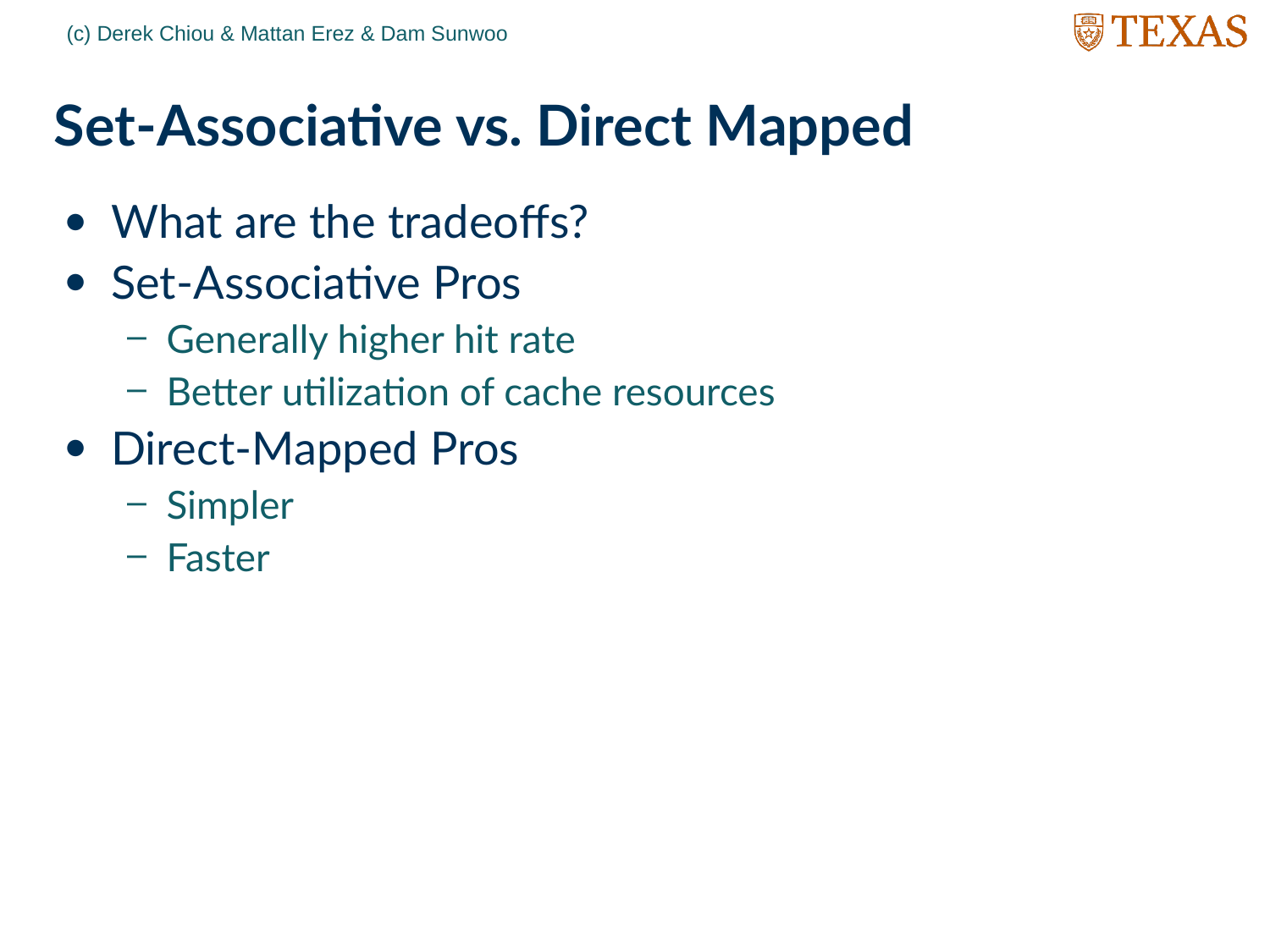

(c) Derek Chiou & Mattan Erez & Dam Sunwoo
# Set-Associative vs. Direct Mapped
What are the tradeoffs?
Set-Associative Pros
Generally higher hit rate
Better utilization of cache resources
Direct-Mapped Pros
Simpler
Faster